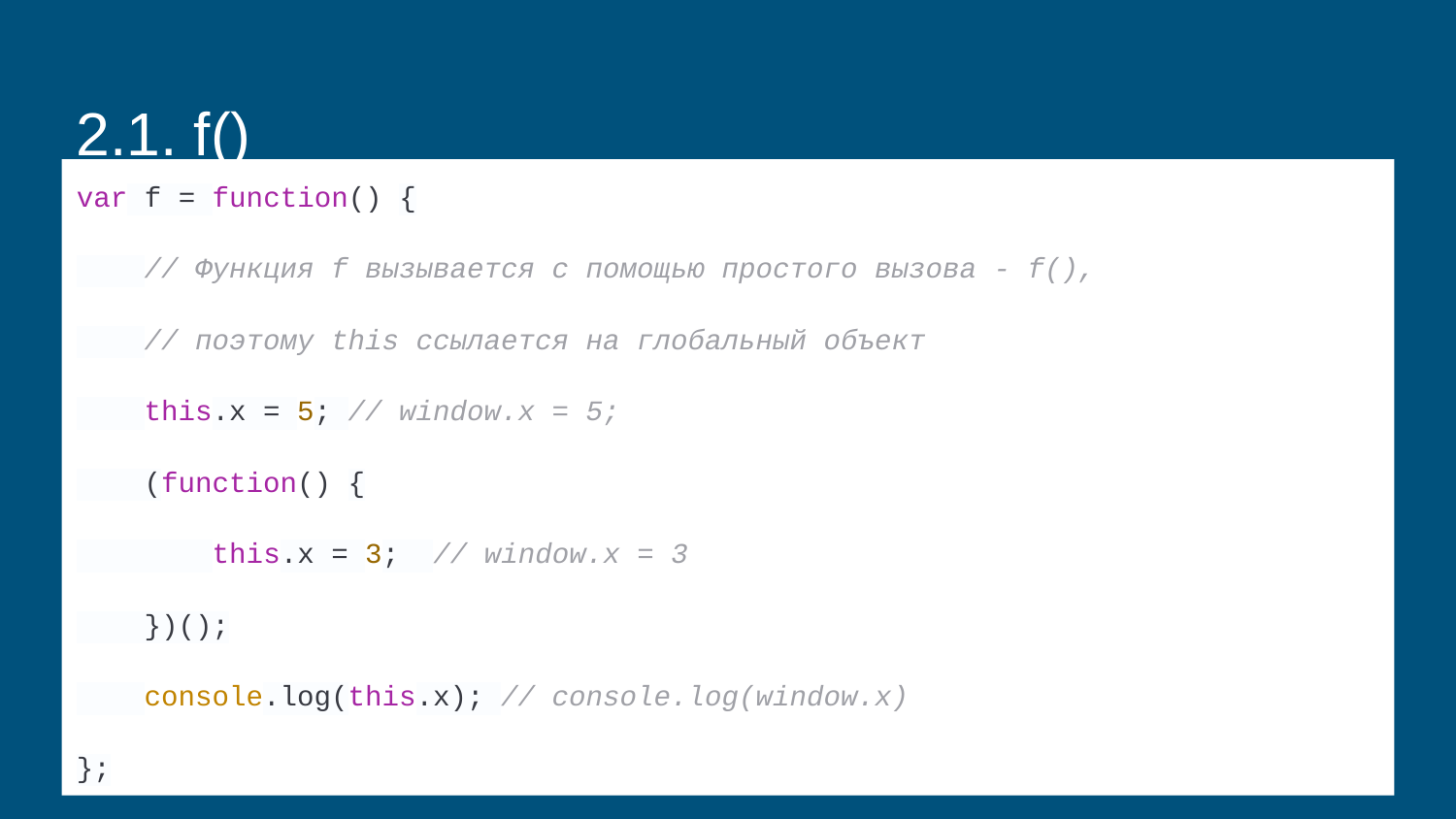

# 2.1. f()
var f = function() {
    // Функция f вызывается с помощью простого вызова - f(),
    // поэтому this ссылается на глобальный объект
    this.x = 5; // window.x = 5;
    (function() {
        this.x = 3;  // window.x = 3
    })();
    console.log(this.x); // console.log(window.x)
};